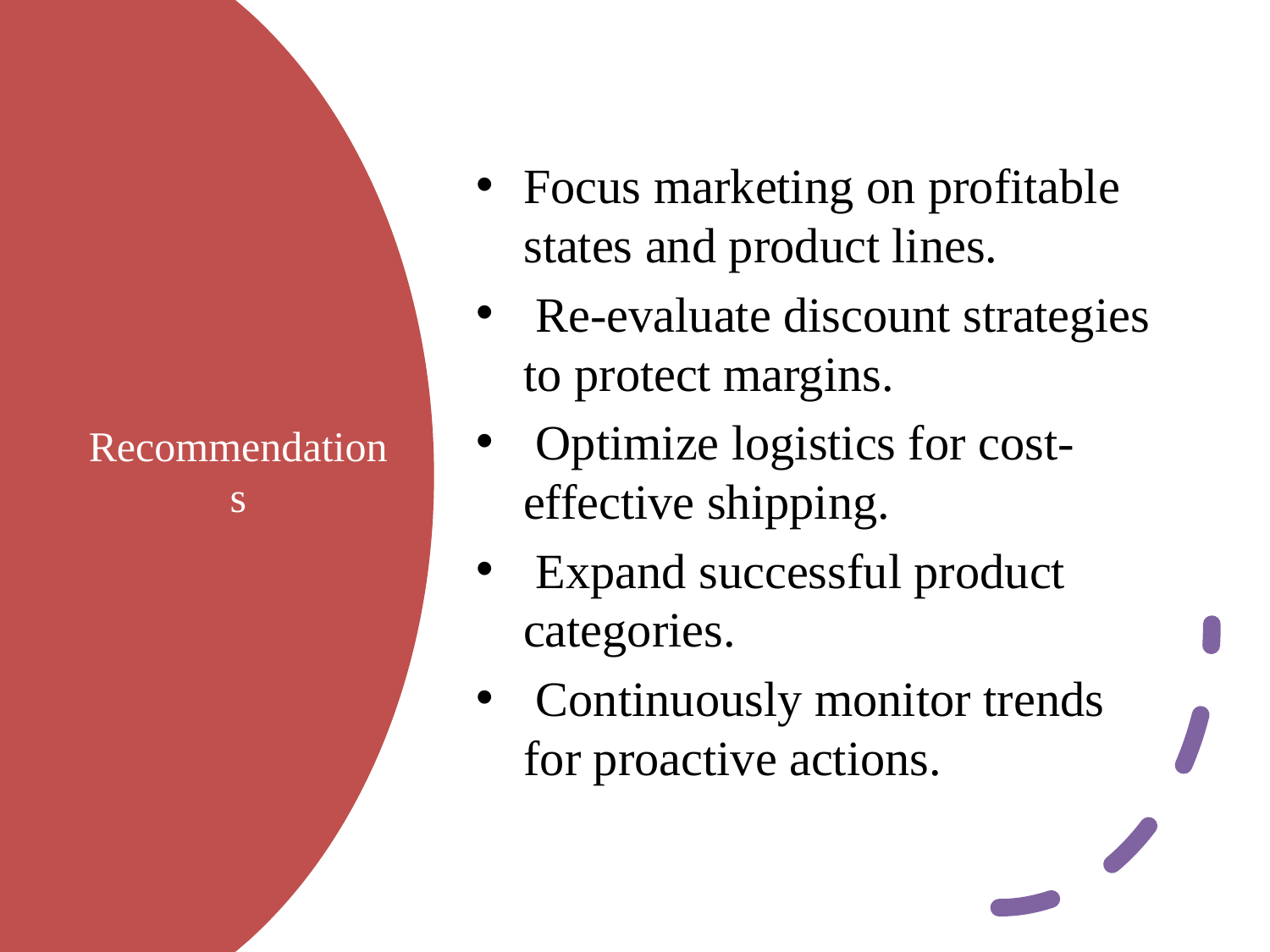

Focus marketing on profitable states and product lines.
 Re-evaluate discount strategies to protect margins.
 Optimize logistics for cost-effective shipping.
 Expand successful product categories.
 Continuously monitor trends for proactive actions.
# Recommendations